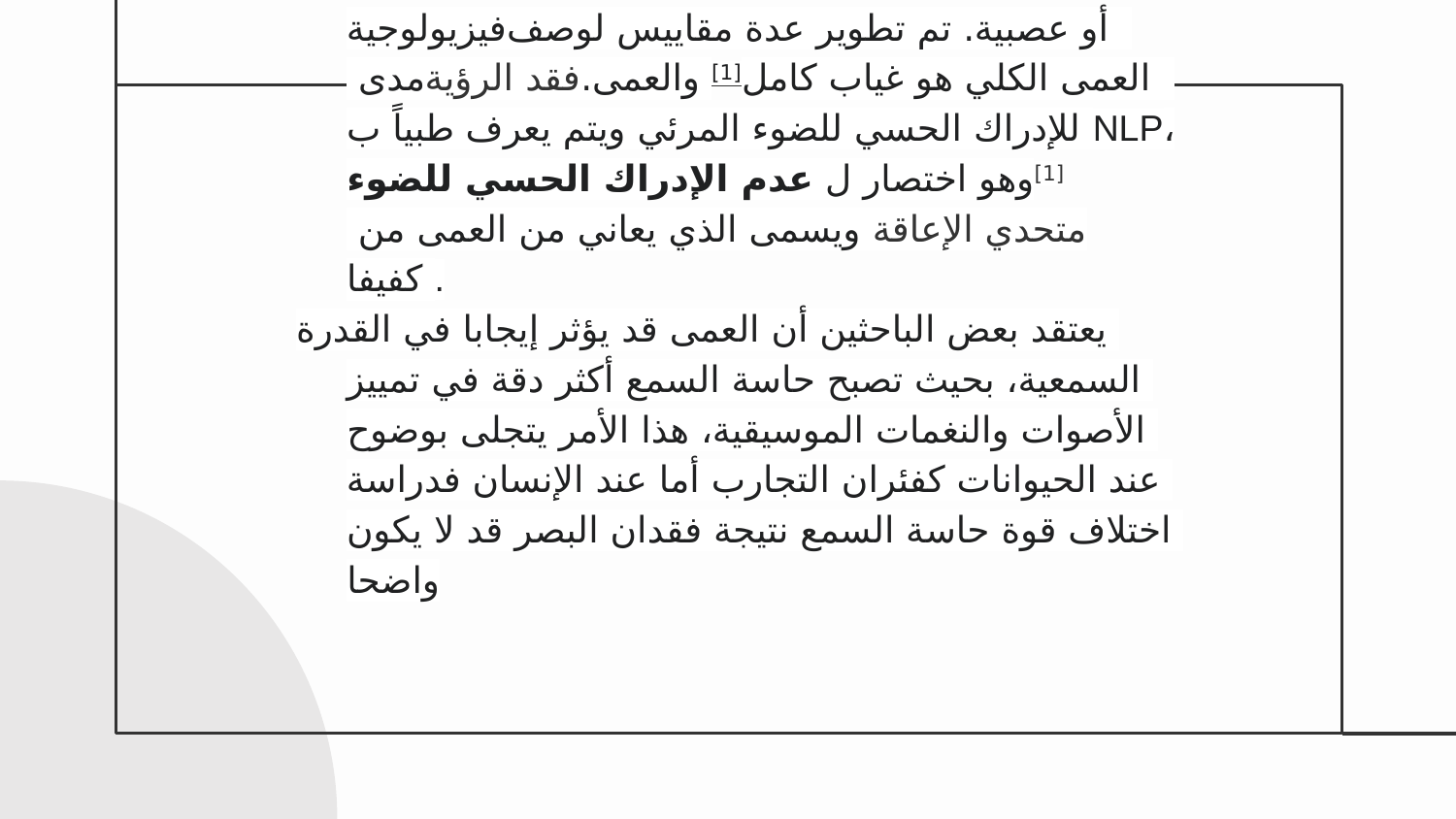

العمى هو حالة من فقد الإدراك البصري تعزى لعوامل فيزيولوجية أو عصبية. تم تطوير عدة مقاييس لوصف مدى فقد الرؤية والعمى.[1] العمى الكلي هو غياب كامل للإدراك الحسي للضوء المرئي ويتم يعرف طبياً ب NLP، وهو اختصار ل عدم الإدراك الحسي للضوء[1] ويسمى الذي يعاني من العمى من متحدي الإعاقة كفيفا.
يعتقد بعض الباحثين أن العمى قد يؤثر إيجابا في القدرة السمعية، بحيث تصبح حاسة السمع أكثر دقة في تمييز الأصوات والنغمات الموسيقية، هذا الأمر يتجلى بوضوح عند الحيوانات كفئران التجارب أما عند الإنسان فدراسة اختلاف قوة حاسة السمع نتيجة فقدان البصر قد لا يكون واضحا